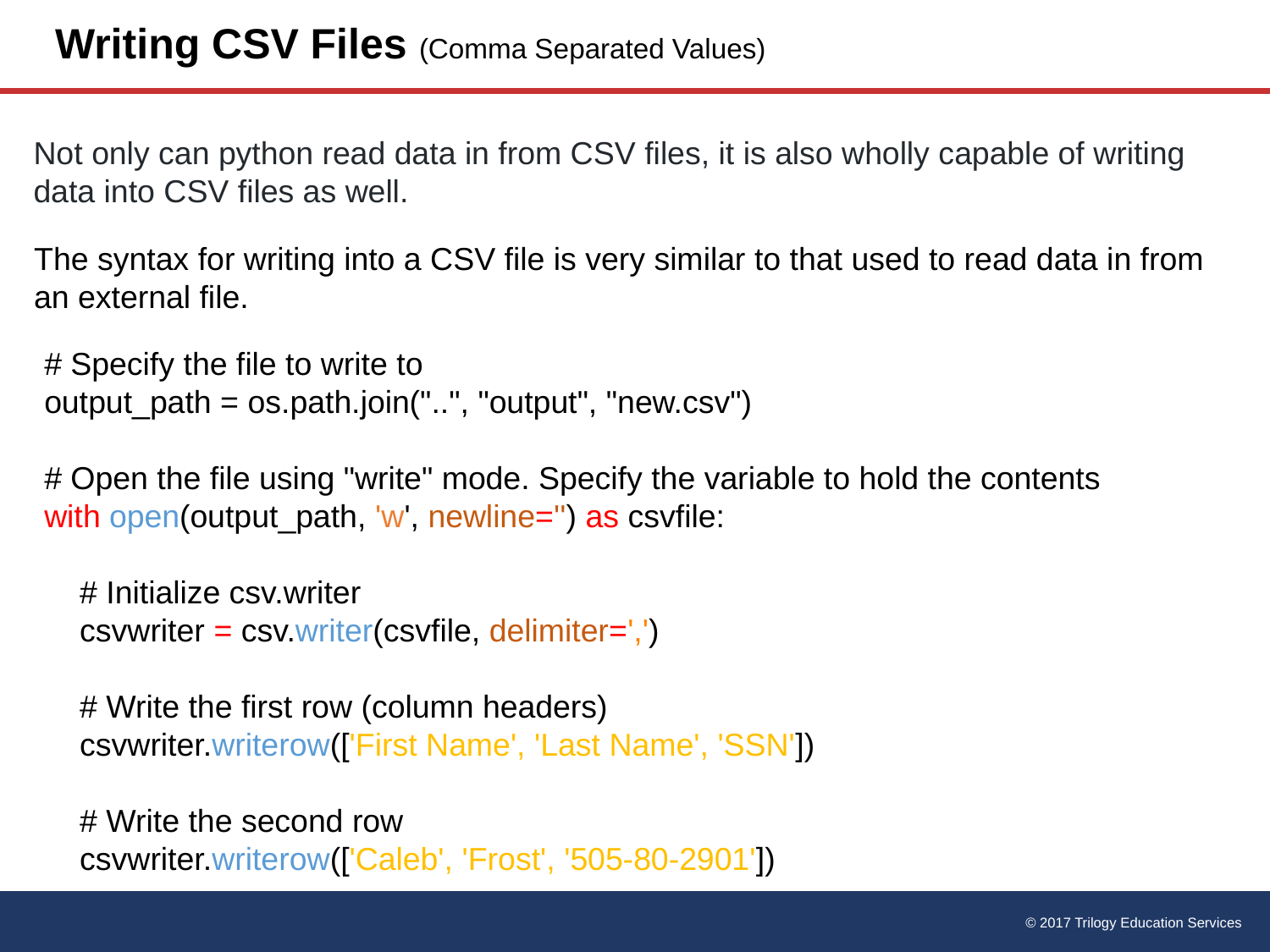

# Writing CSV Files (Comma Separated Values)
Not only can python read data in from CSV files, it is also wholly capable of writing data into CSV files as well.
The syntax for writing into a CSV file is very similar to that used to read data in from an external file.
# Specify the file to write to
output_path = os.path.join("..", "output", "new.csv")

# Open the file using "write" mode. Specify the variable to hold the contents
with open(output_path, 'w', newline='') as csvfile:

    # Initialize csv.writer
    csvwriter = csv.writer(csvfile, delimiter=',')

    # Write the first row (column headers)
    csvwriter.writerow(['First Name', 'Last Name', 'SSN'])

    # Write the second row
    csvwriter.writerow(['Caleb', 'Frost', '505-80-2901'])